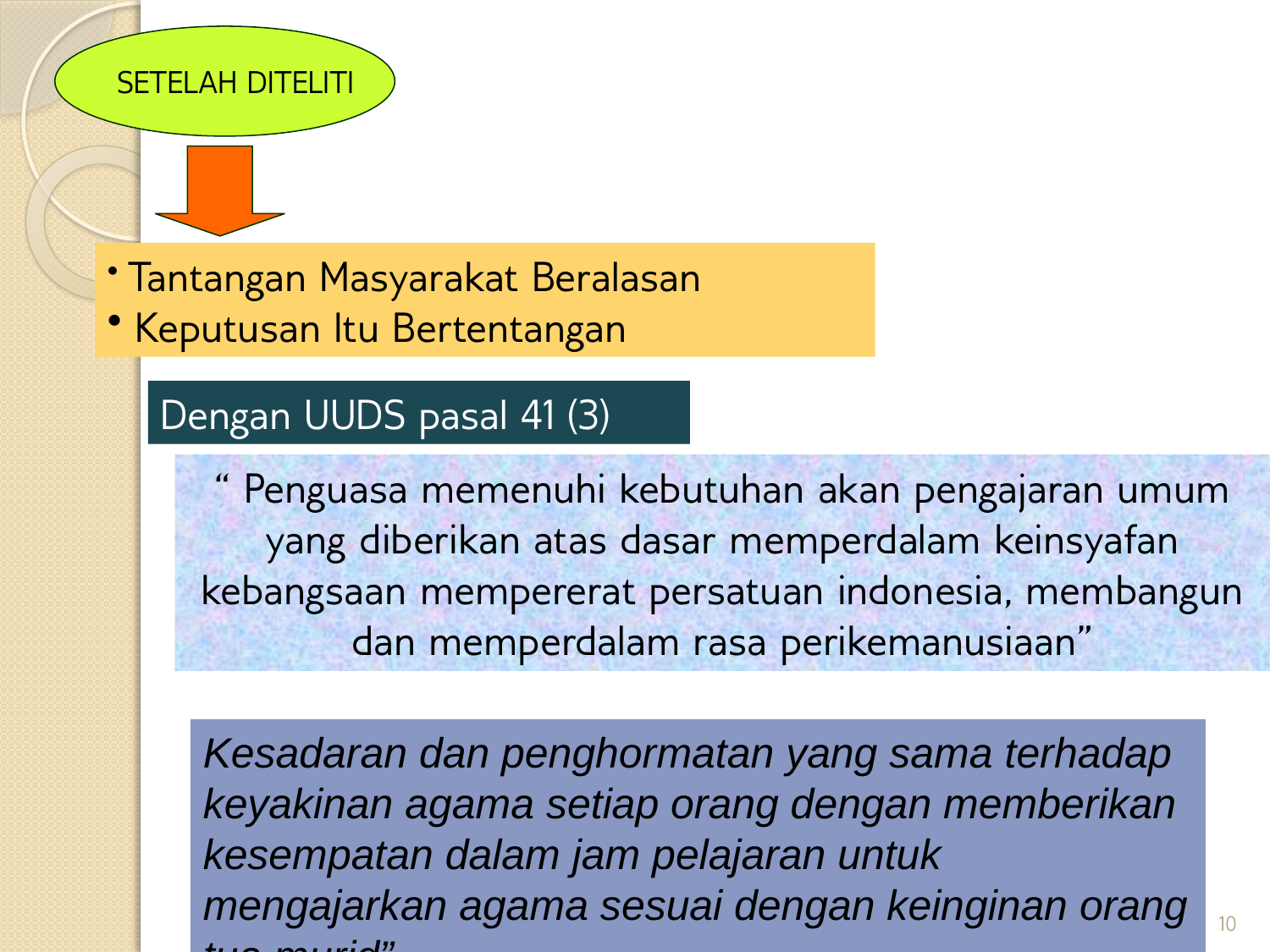

SETELAH DITELITI

 Tantangan Masyarakat Beralasan
 Keputusan Itu Bertentangan
Dengan UUDS pasal 41 (3)
“ Penguasa memenuhi kebutuhan akan pengajaran umum yang diberikan atas dasar memperdalam keinsyafan kebangsaan mempererat persatuan indonesia, membangun dan memperdalam rasa perikemanusiaan”
Kesadaran dan penghormatan yang sama terhadap keyakinan agama setiap orang dengan memberikan kesempatan dalam jam pelajaran untuk mengajarkan agama sesuai dengan keinginan orang tua murid”.
10